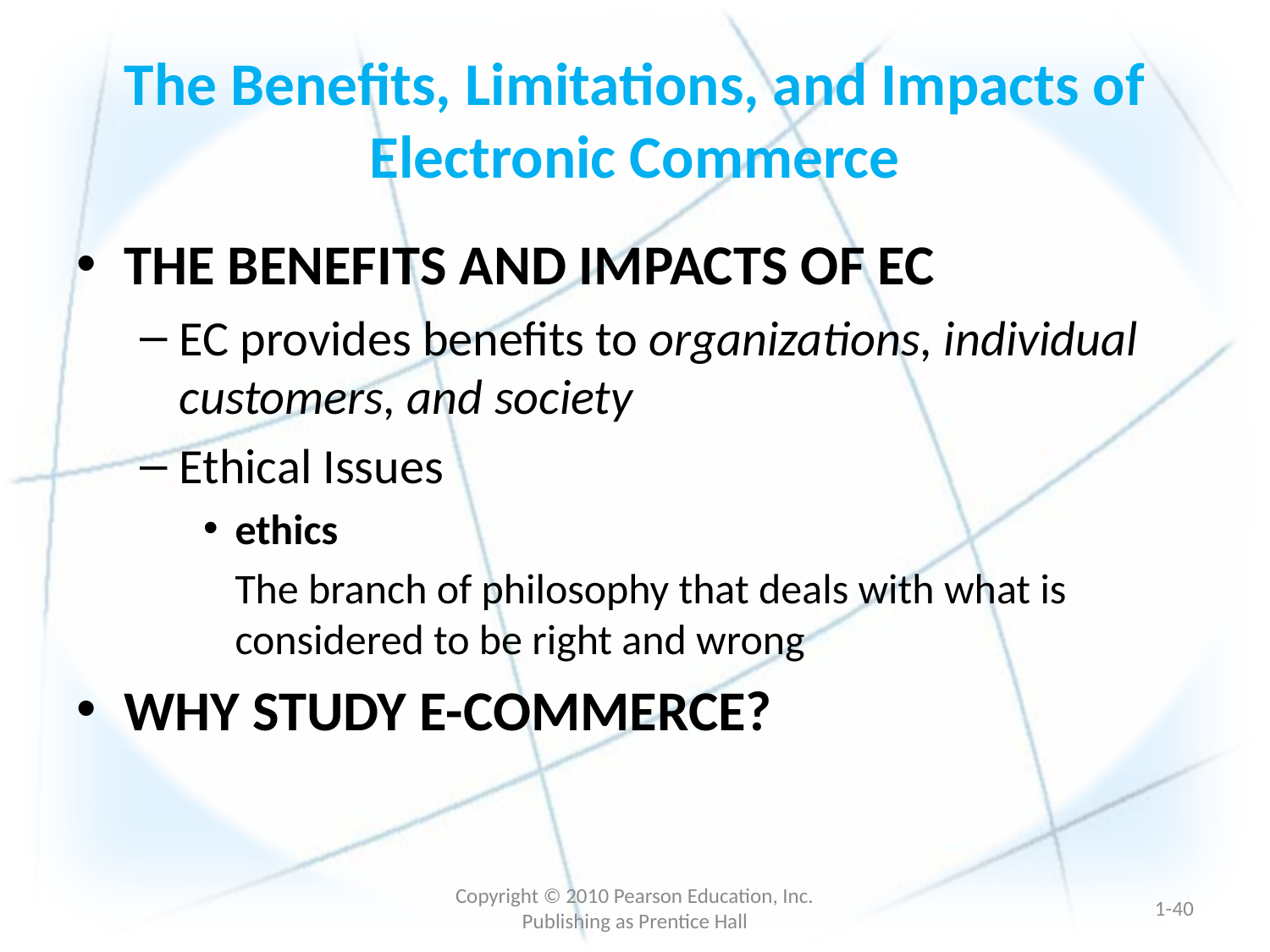

# The Benefits, Limitations, and Impacts of Electronic Commerce
THE BENEFITS AND IMPACTS OF EC
EC provides benefits to organizations, individual customers, and society
Ethical Issues
ethics
	The branch of philosophy that deals with what is considered to be right and wrong
WHY STUDY E-COMMERCE?
Copyright © 2010 Pearson Education, Inc. Publishing as Prentice Hall
1-40